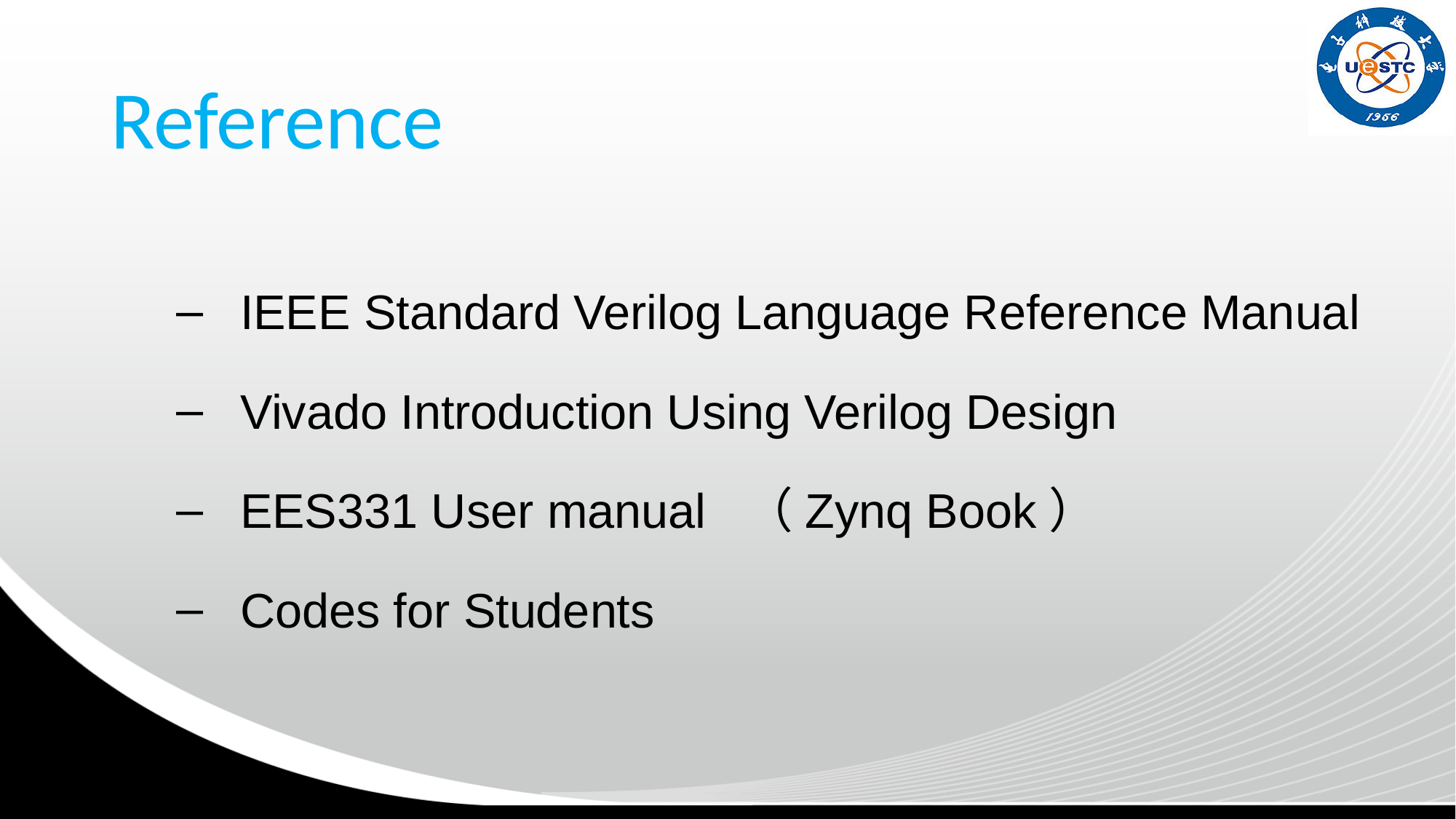

# Reference
IEEE Standard Verilog Language Reference Manual
Vivado Introduction Using Verilog Design
EES331 User manual  （Zynq Book）
Codes for Students